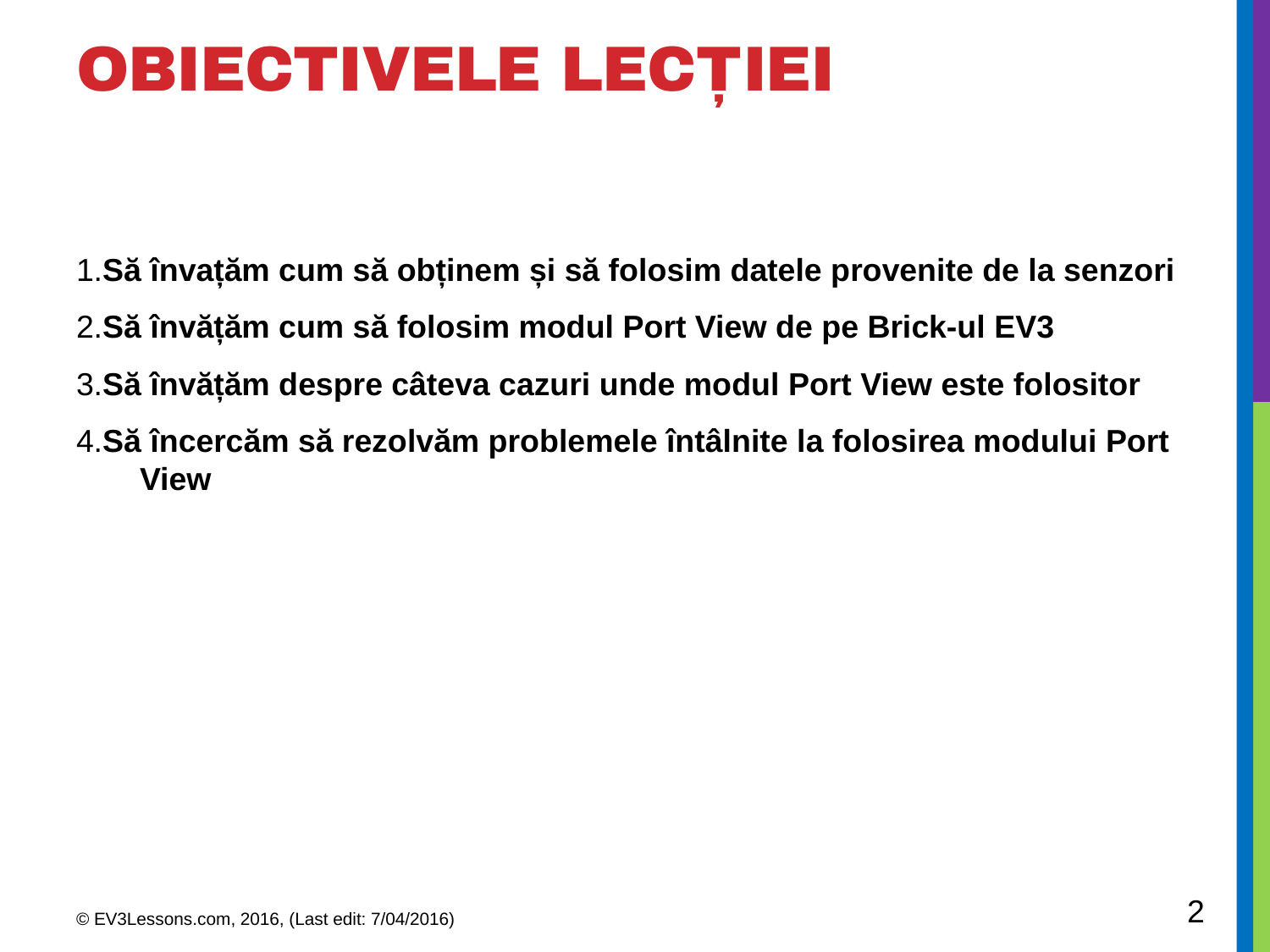

# obiectivele lecției
1.Să învațăm cum să obținem și să folosim datele provenite de la senzori
2.Să învățăm cum să folosim modul Port View de pe Brick-ul EV3
3.Să învățăm despre câteva cazuri unde modul Port View este folositor
4.Să încercăm să rezolvăm problemele întâlnite la folosirea modului Port View
2
© EV3Lessons.com, 2016, (Last edit: 7/04/2016)